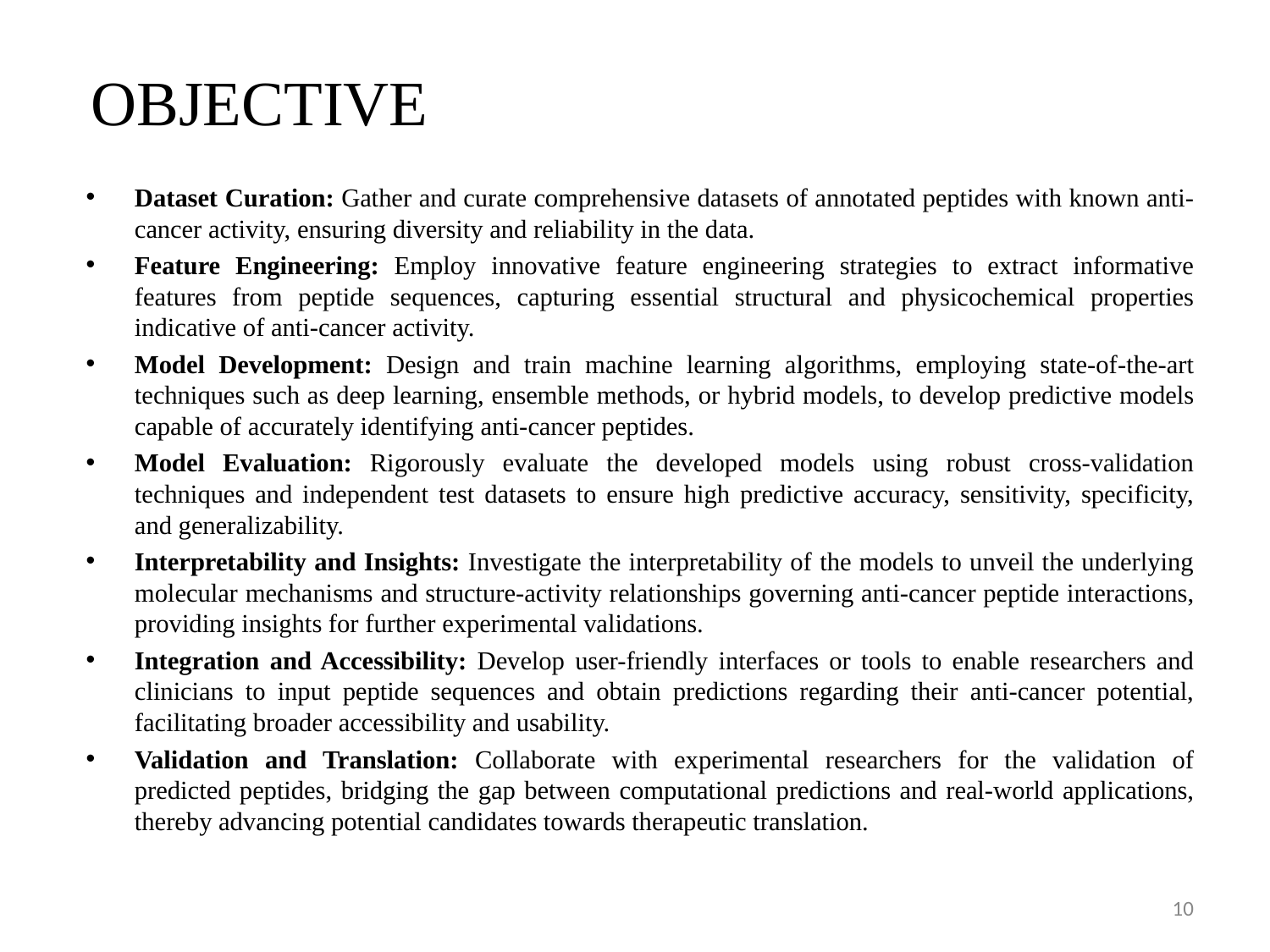

OBJECTIVE

Dataset Curation: Gather and curate comprehensive datasets of annotated peptides with known anti-cancer activity, ensuring diversity and reliability in the data.
Feature Engineering: Employ innovative feature engineering strategies to extract informative features from peptide sequences, capturing essential structural and physicochemical properties indicative of anti-cancer activity.
Model Development: Design and train machine learning algorithms, employing state-of-the-art techniques such as deep learning, ensemble methods, or hybrid models, to develop predictive models capable of accurately identifying anti-cancer peptides.
Model Evaluation: Rigorously evaluate the developed models using robust cross-validation techniques and independent test datasets to ensure high predictive accuracy, sensitivity, specificity, and generalizability.
Interpretability and Insights: Investigate the interpretability of the models to unveil the underlying molecular mechanisms and structure-activity relationships governing anti-cancer peptide interactions, providing insights for further experimental validations.
Integration and Accessibility: Develop user-friendly interfaces or tools to enable researchers and clinicians to input peptide sequences and obtain predictions regarding their anti-cancer potential, facilitating broader accessibility and usability.
Validation and Translation: Collaborate with experimental researchers for the validation of predicted peptides, bridging the gap between computational predictions and real-world applications, thereby advancing potential candidates towards therapeutic translation.

10